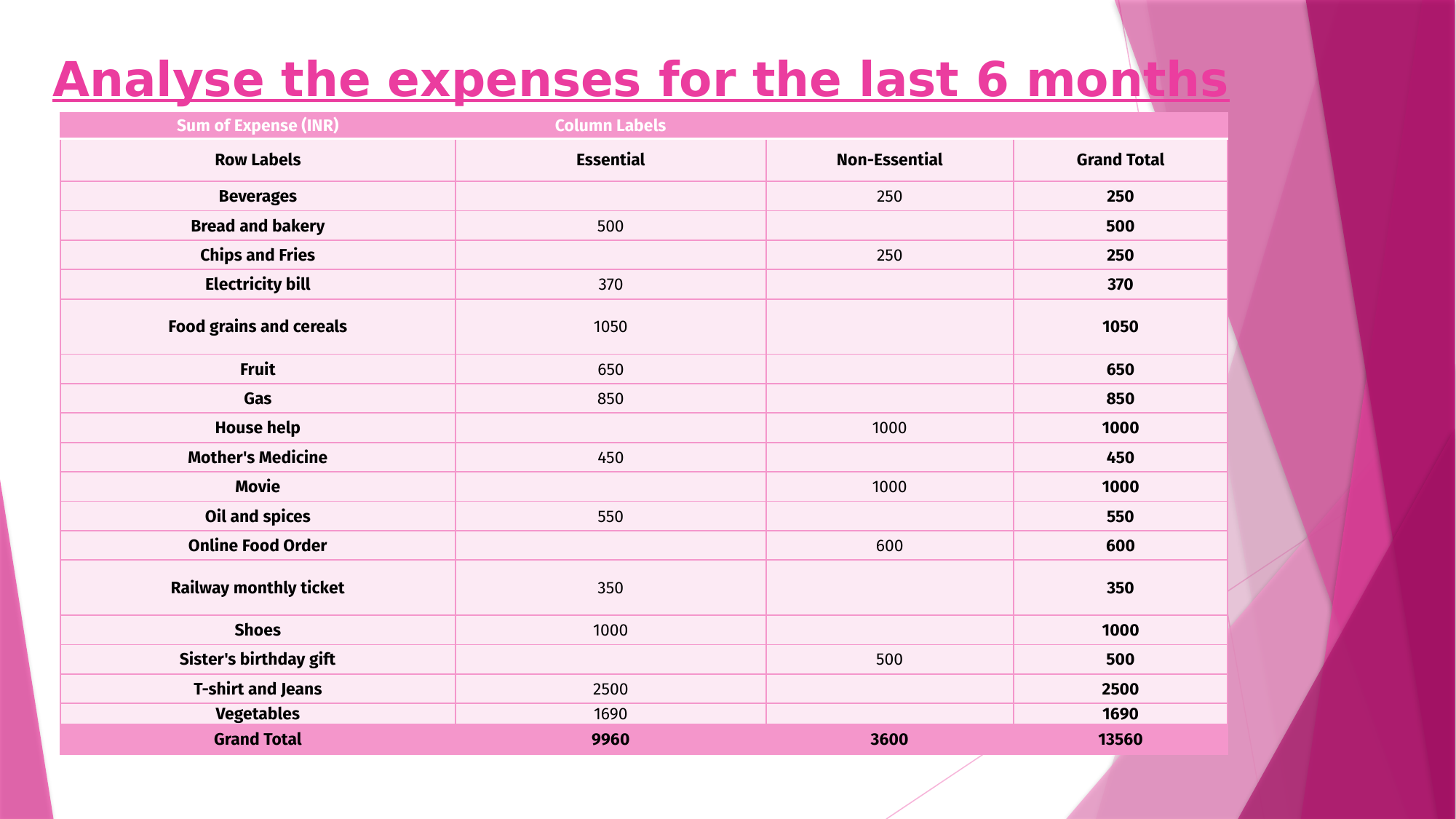

# Analyse the expenses for the last 6 months
| Sum of Expense (INR) | Column Labels |  |  |
| --- | --- | --- | --- |
| Row Labels | Essential | Non-Essential | Grand Total |
| Beverages |  | 250 | 250 |
| Bread and bakery | 500 |  | 500 |
| Chips and Fries |  | 250 | 250 |
| Electricity bill | 370 |  | 370 |
| Food grains and cereals | 1050 |  | 1050 |
| Fruit | 650 |  | 650 |
| Gas | 850 |  | 850 |
| House help |  | 1000 | 1000 |
| Mother's Medicine | 450 |  | 450 |
| Movie |  | 1000 | 1000 |
| Oil and spices | 550 |  | 550 |
| Online Food Order |  | 600 | 600 |
| Railway monthly ticket | 350 |  | 350 |
| Shoes | 1000 |  | 1000 |
| Sister's birthday gift |  | 500 | 500 |
| T-shirt and Jeans | 2500 |  | 2500 |
| Vegetables | 1690 |  | 1690 |
| Grand Total | 9960 | 3600 | 13560 |